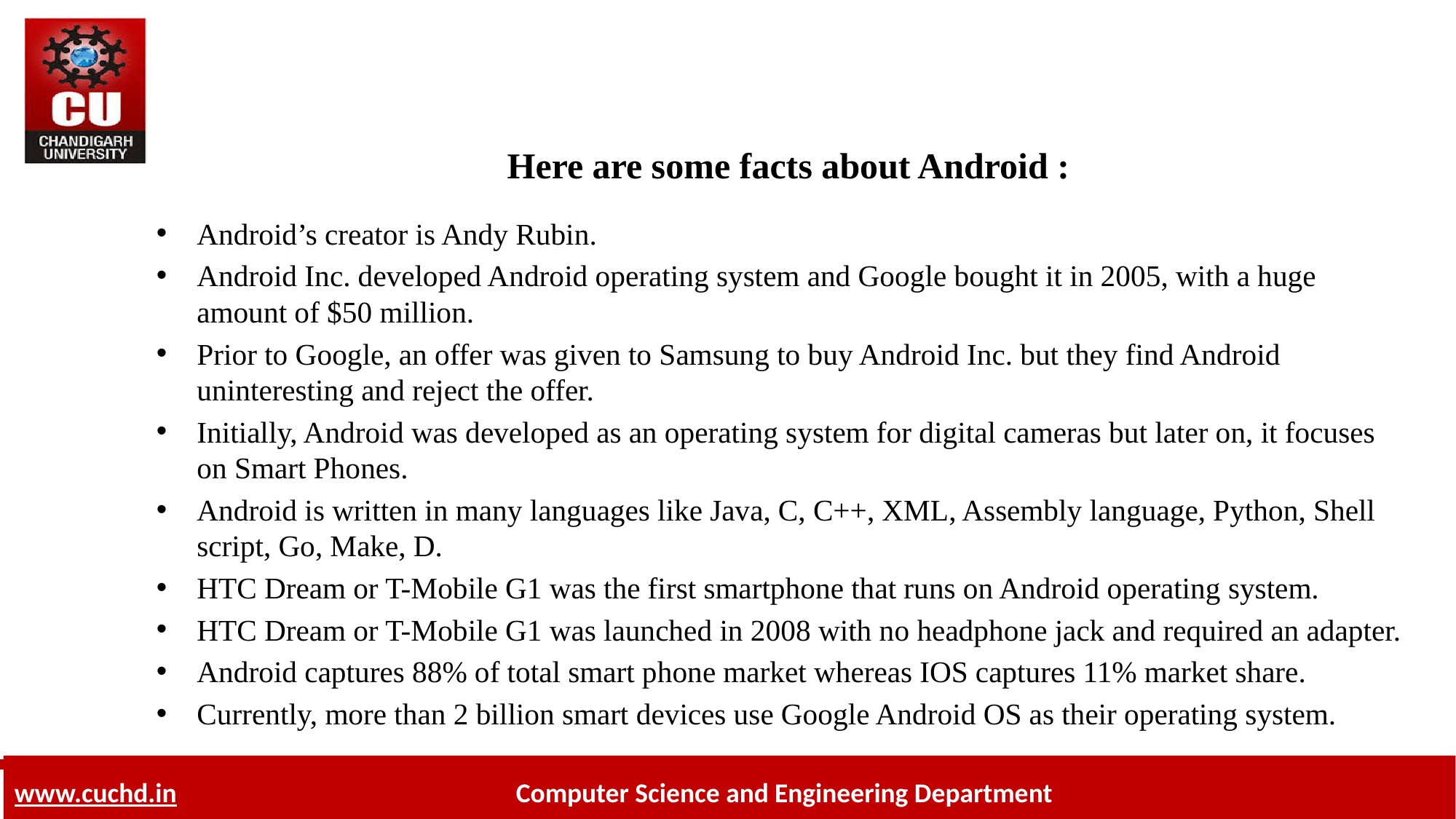

# Here are some facts about Android :
Android’s creator is Andy Rubin.
Android Inc. developed Android operating system and Google bought it in 2005, with a huge amount of $50 million.
Prior to Google, an offer was given to Samsung to buy Android Inc. but they find Android uninteresting and reject the offer.
Initially, Android was developed as an operating system for digital cameras but later on, it focuses on Smart Phones.
Android is written in many languages like Java, C, C++, XML, Assembly language, Python, Shell script, Go, Make, D.
HTC Dream or T-Mobile G1 was the first smartphone that runs on Android operating system.
HTC Dream or T-Mobile G1 was launched in 2008 with no headphone jack and required an adapter.
Android captures 88% of total smart phone market whereas IOS captures 11% market share.
Currently, more than 2 billion smart devices use Google Android OS as their operating system.